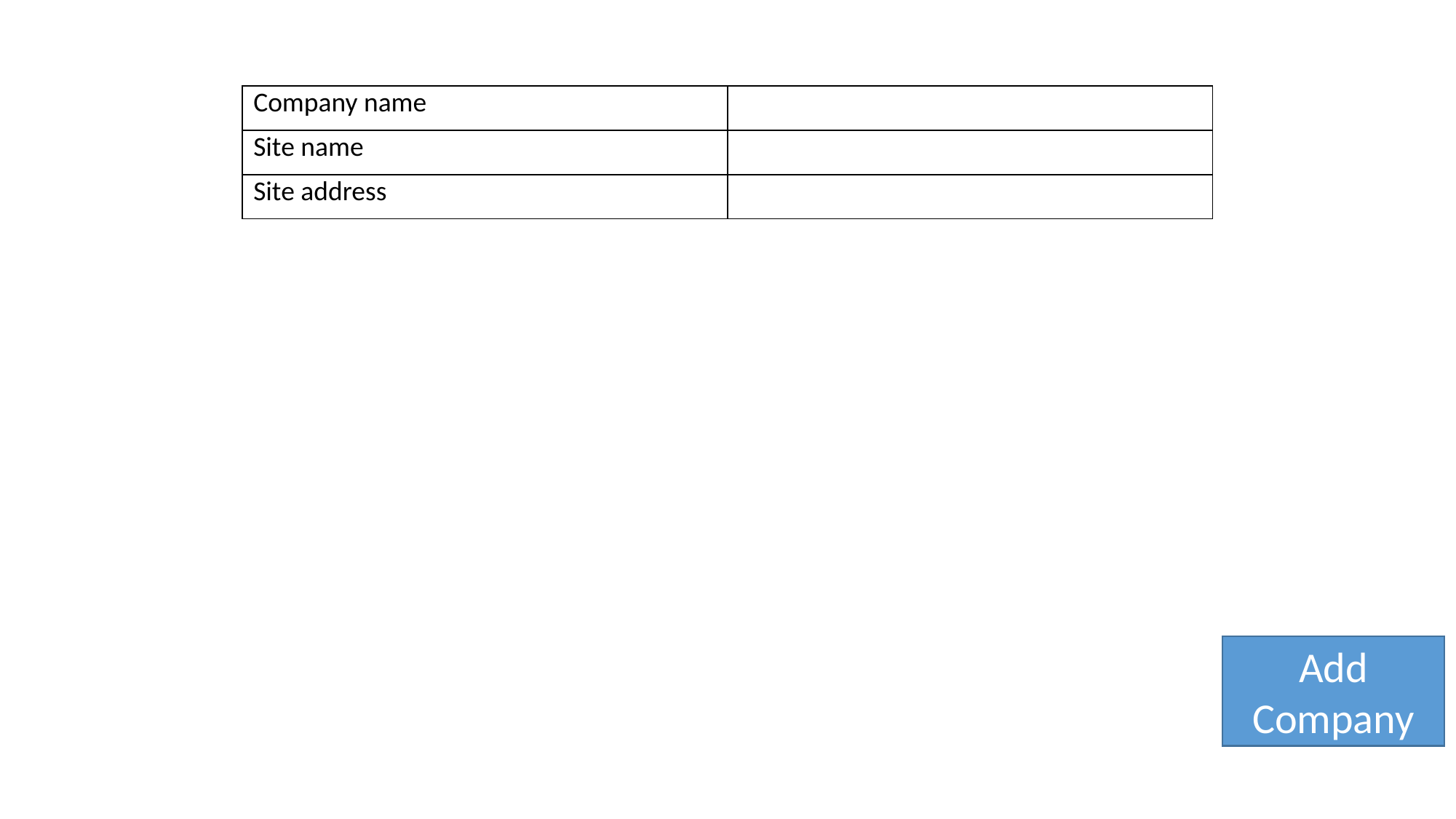

| Company name |  |
| --- | --- |
| Site name |  |
| Site address |  |
Add Company